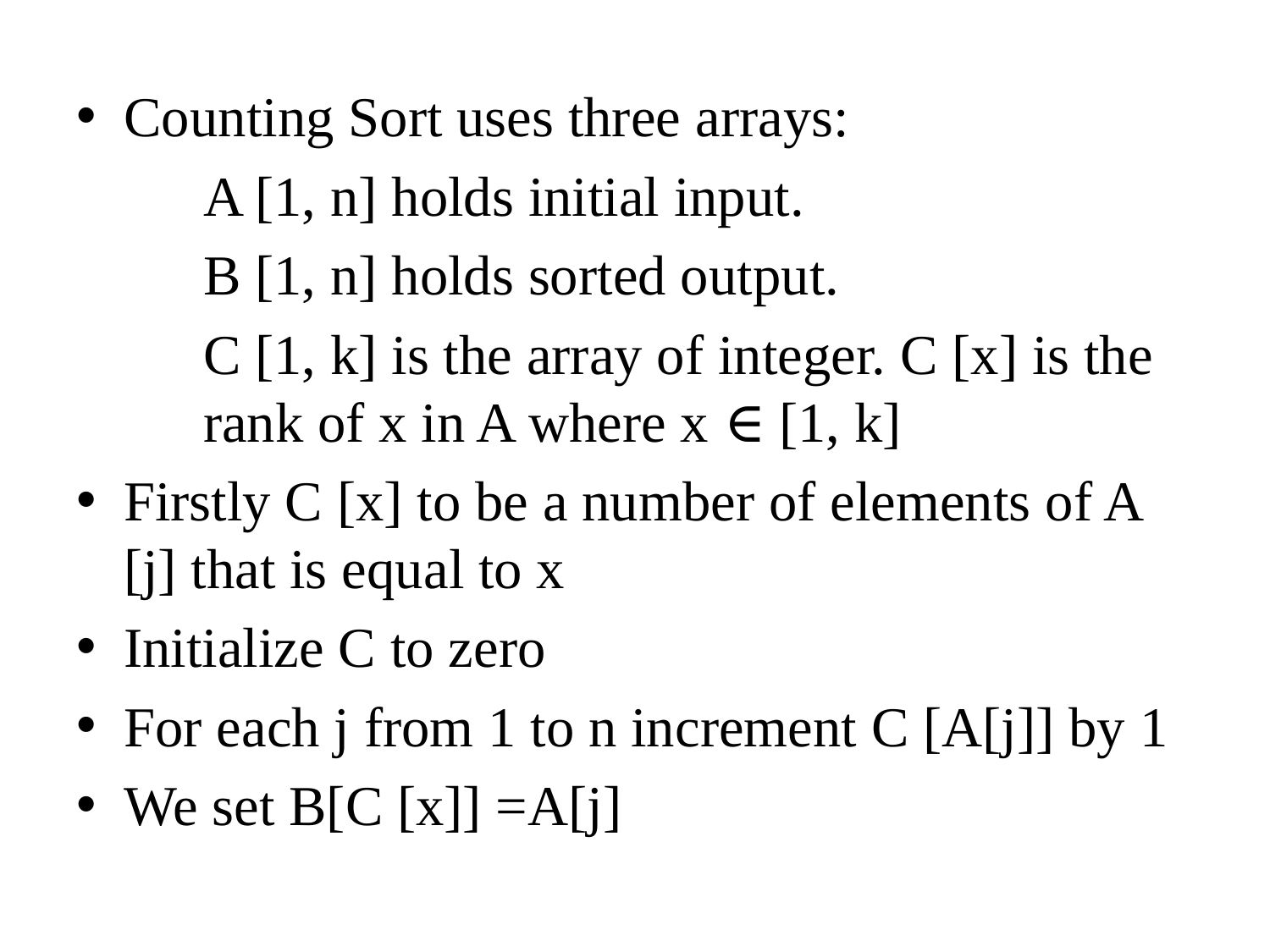

Counting Sort uses three arrays:
    	A [1, n] holds initial input.
	B [1, n] holds sorted output.
	C [1, k] is the array of integer. C [x] is the 	rank of x in A where x ∈ [1, k]
Firstly C [x] to be a number of elements of A [j] that is equal to x
Initialize C to zero
For each j from 1 to n increment C [A[j]] by 1
We set B[C [x]] =A[j]